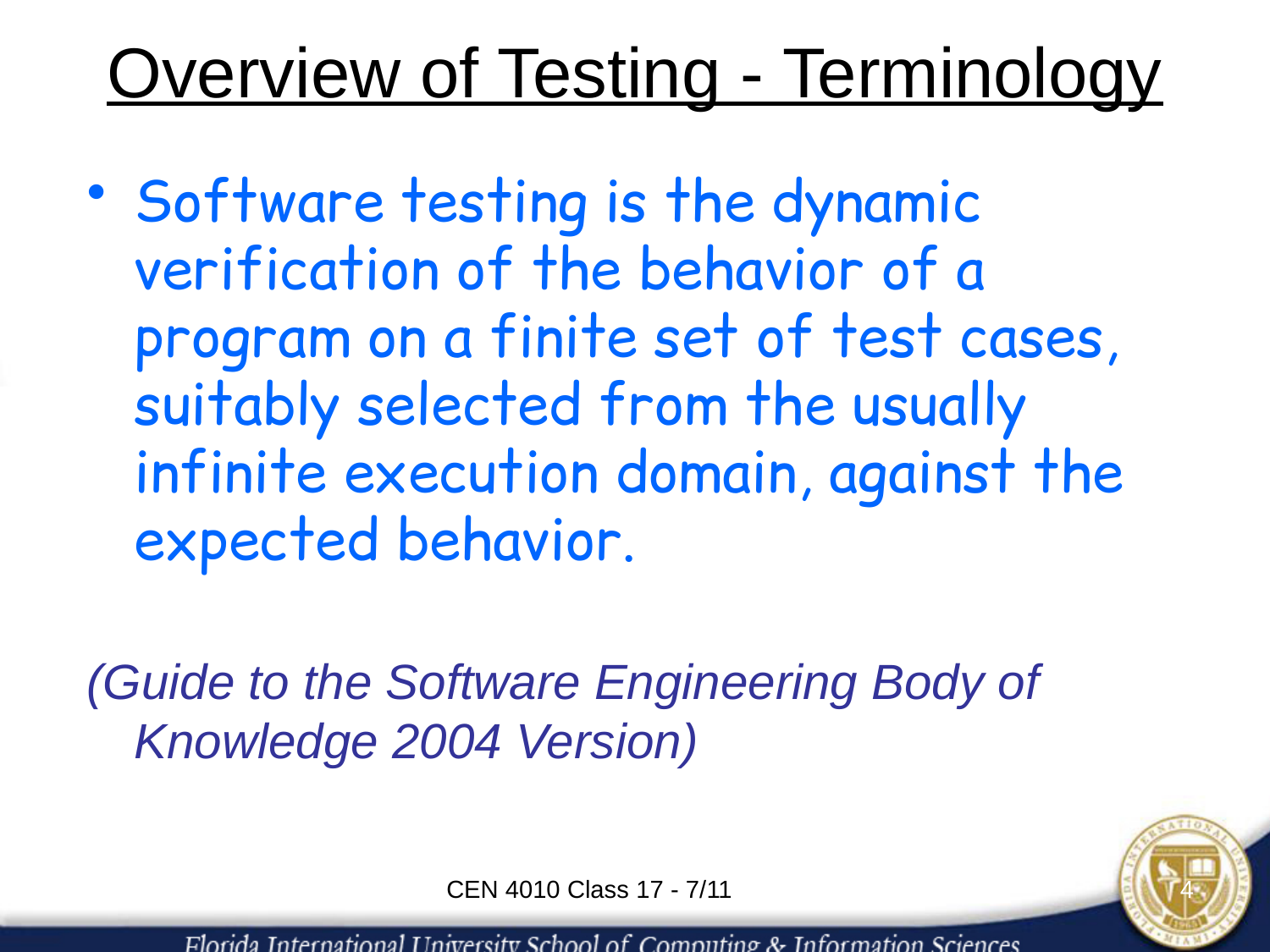

# Overview of Testing - Terminology
Software testing is the dynamic verification of the behavior of a program on a finite set of test cases, suitably selected from the usually infinite execution domain, against the expected behavior.

(Guide to the Software Engineering Body of Knowledge 2004 Version)
CEN 4010 Class 17 - 7/11
4